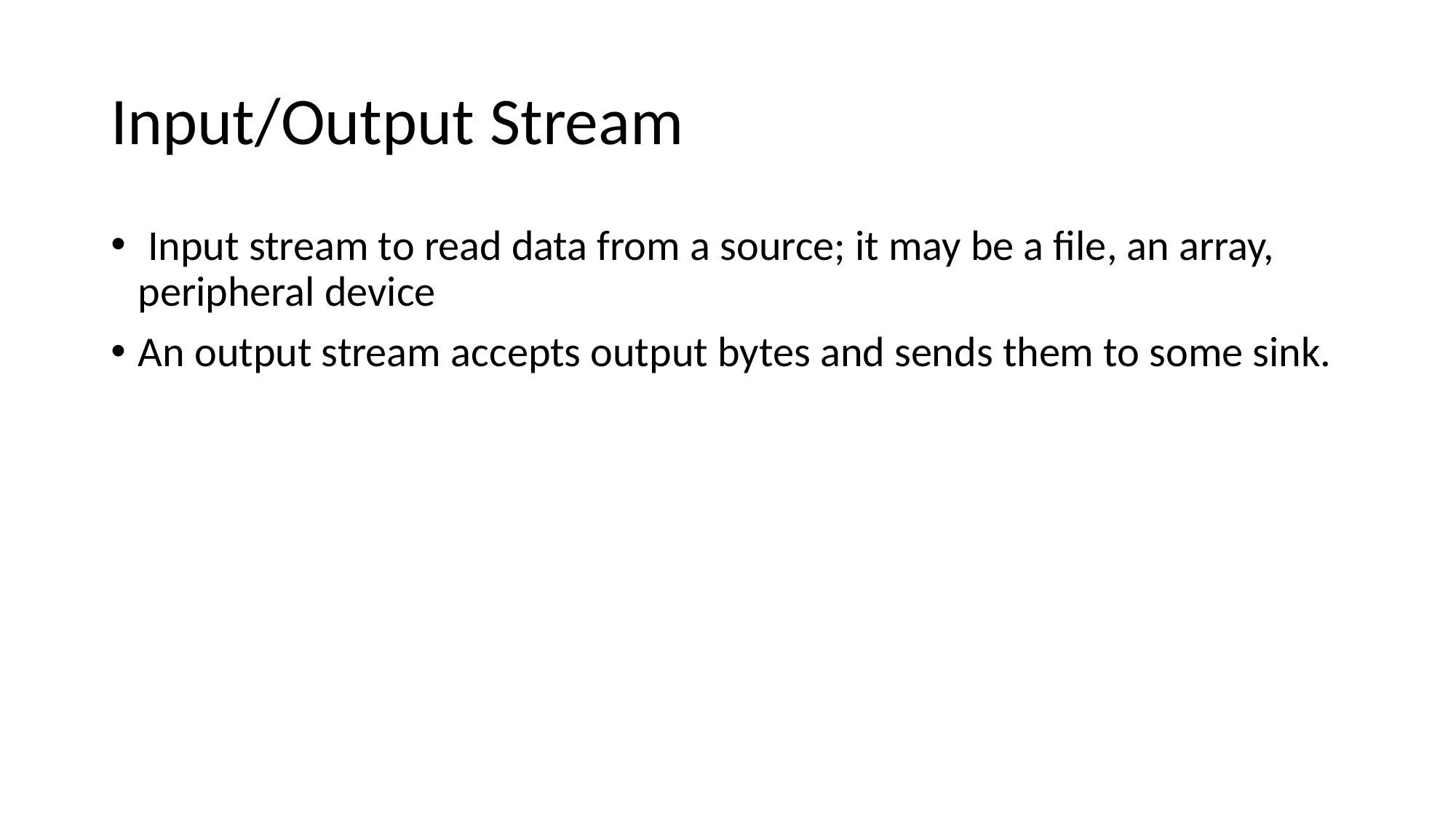

# Input/Output Stream
 Input stream to read data from a source; it may be a file, an array, peripheral device
An output stream accepts output bytes and sends them to some sink.